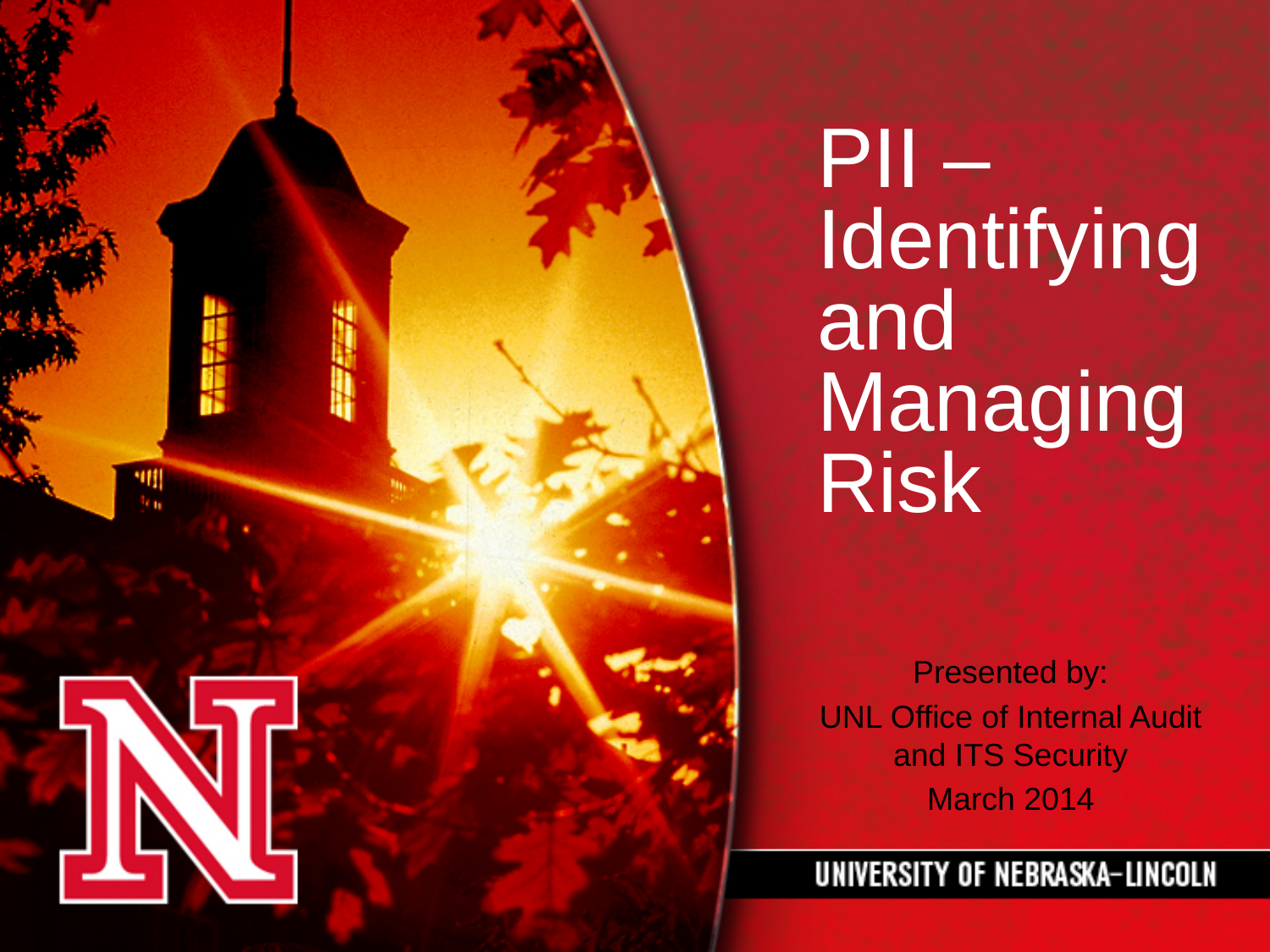

# PII – Identifying and Managing Risk
Presented by:
UNL Office of Internal Audit and ITS Security
March 2014